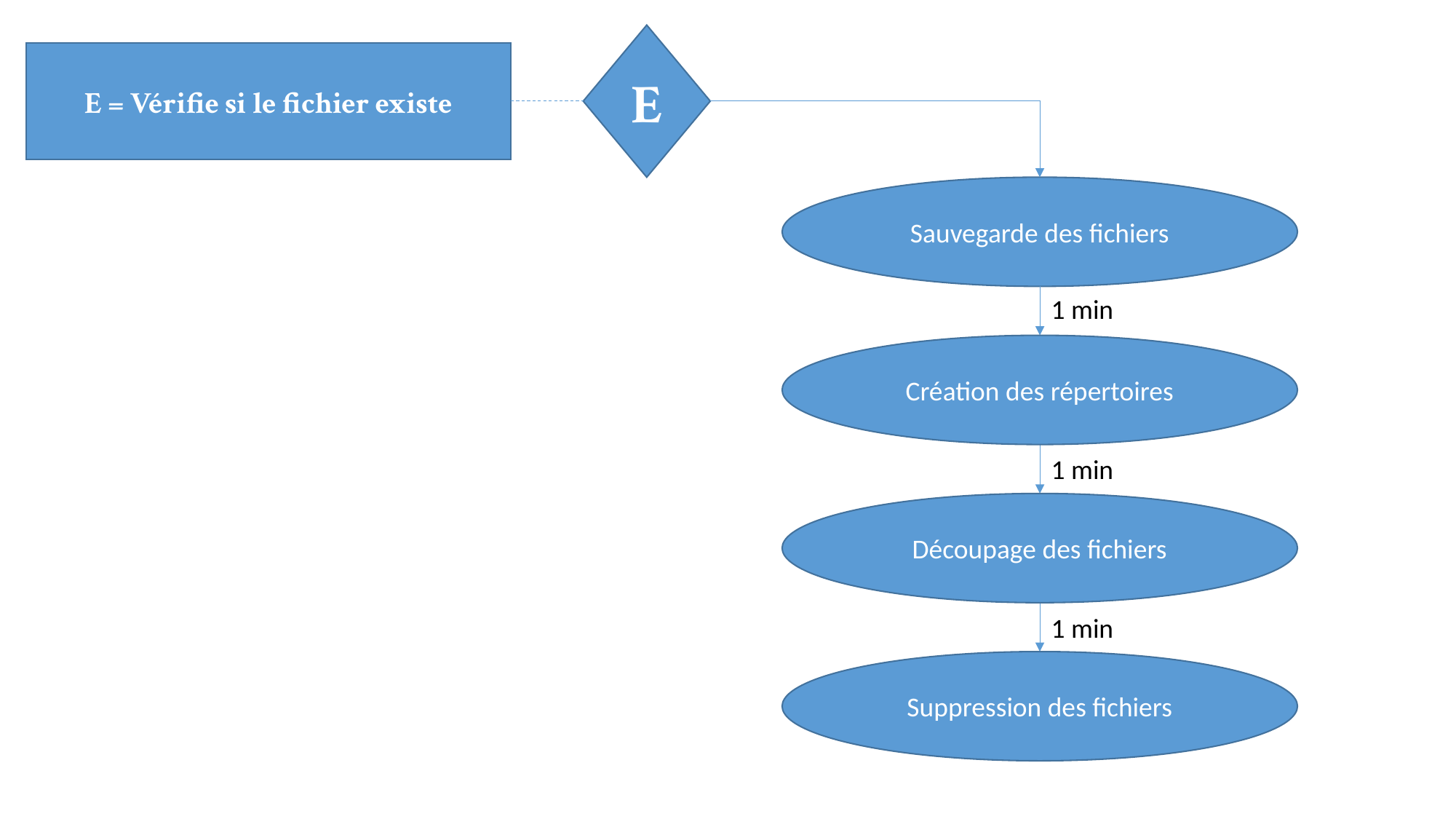

E
E = Vérifie si le fichier existe
Sauvegarde des fichiers
1 min
Création des répertoires
1 min
Découpage des fichiers
1 min
Suppression des fichiers